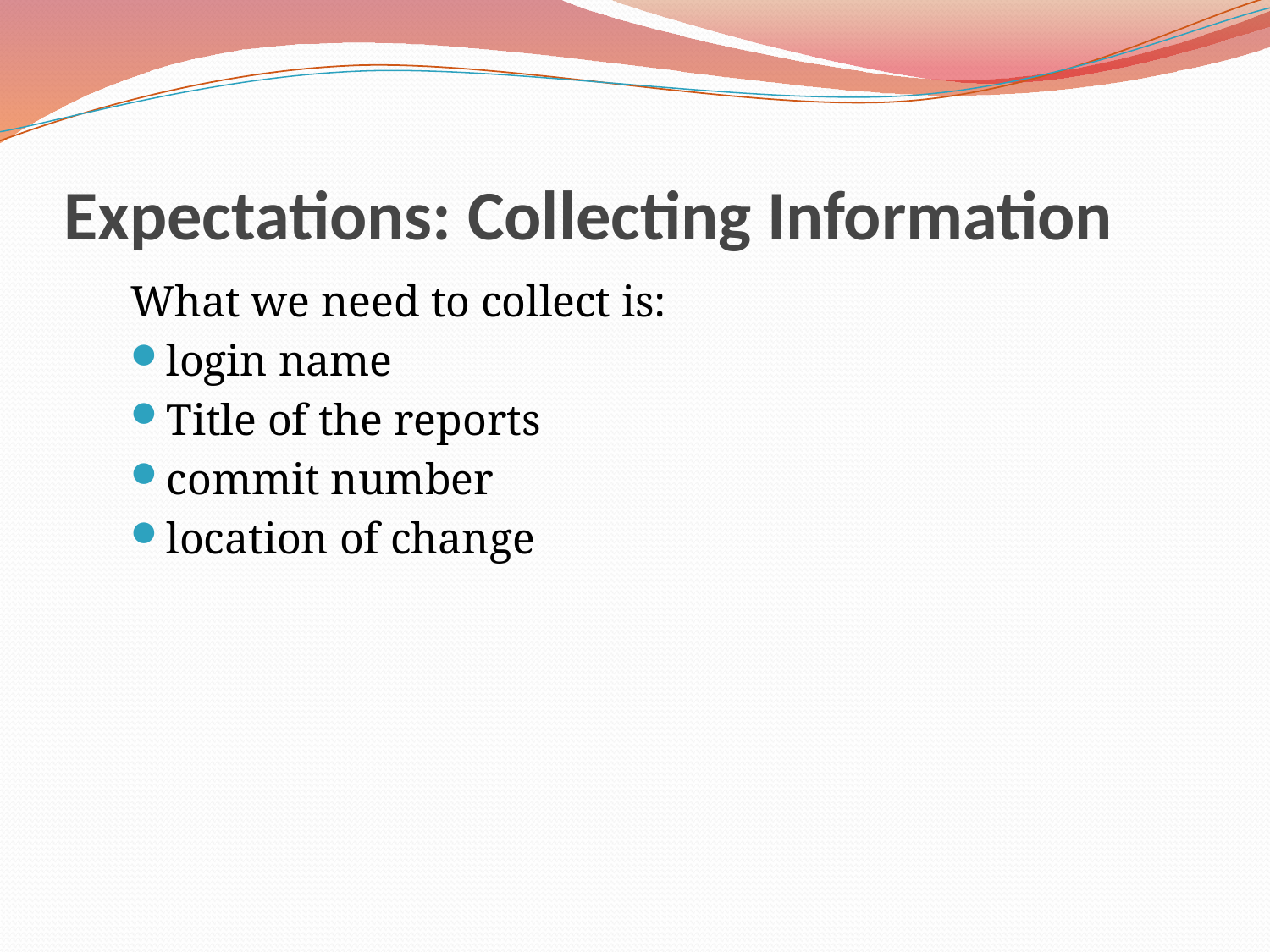

# Expectations: Collecting Information
What we need to collect is:
login name
Title of the reports
commit number
location of change